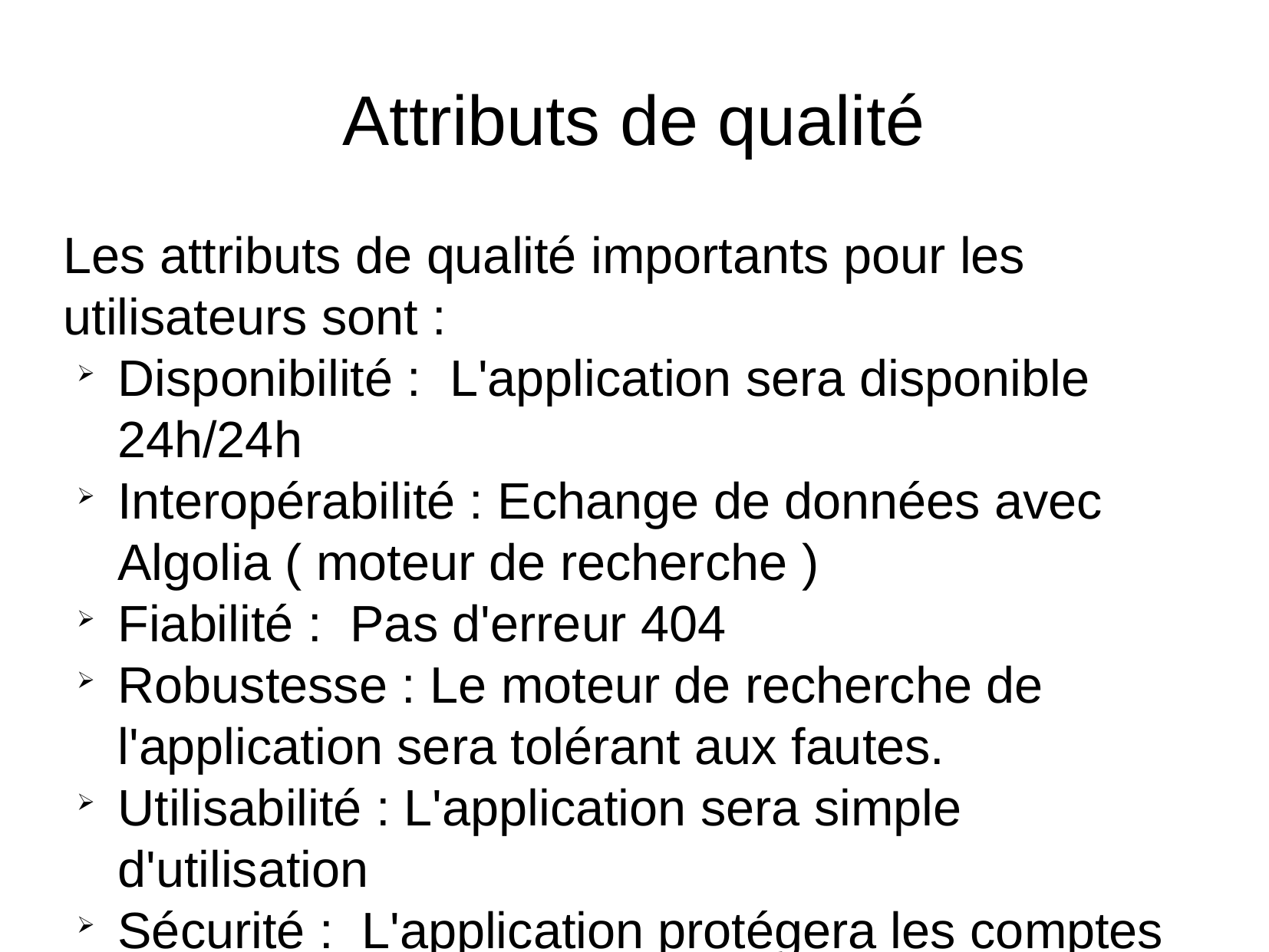

Attributs de qualité
Les attributs de qualité importants pour les utilisateurs sont :
Disponibilité :  L'application sera disponible 24h/24h
Interopérabilité : Echange de données avec Algolia ( moteur de recherche )
Fiabilité :  Pas d'erreur 404
Robustesse : Le moteur de recherche de l'application sera tolérant aux fautes.
Utilisabilité : L'application sera simple d'utilisation
Sécurité :  L'application protégera les comptes des utilisateurs et leurs données, notamment en cryptant les mots de passes des utilisateurs .
Les attributs de qualité importants pour les développeurs sont :
Maintenabilité :  Il sera simple de faire évoluer l'application notamment avec du versionning.
Testabilité : Des test unitaires seront implémentés